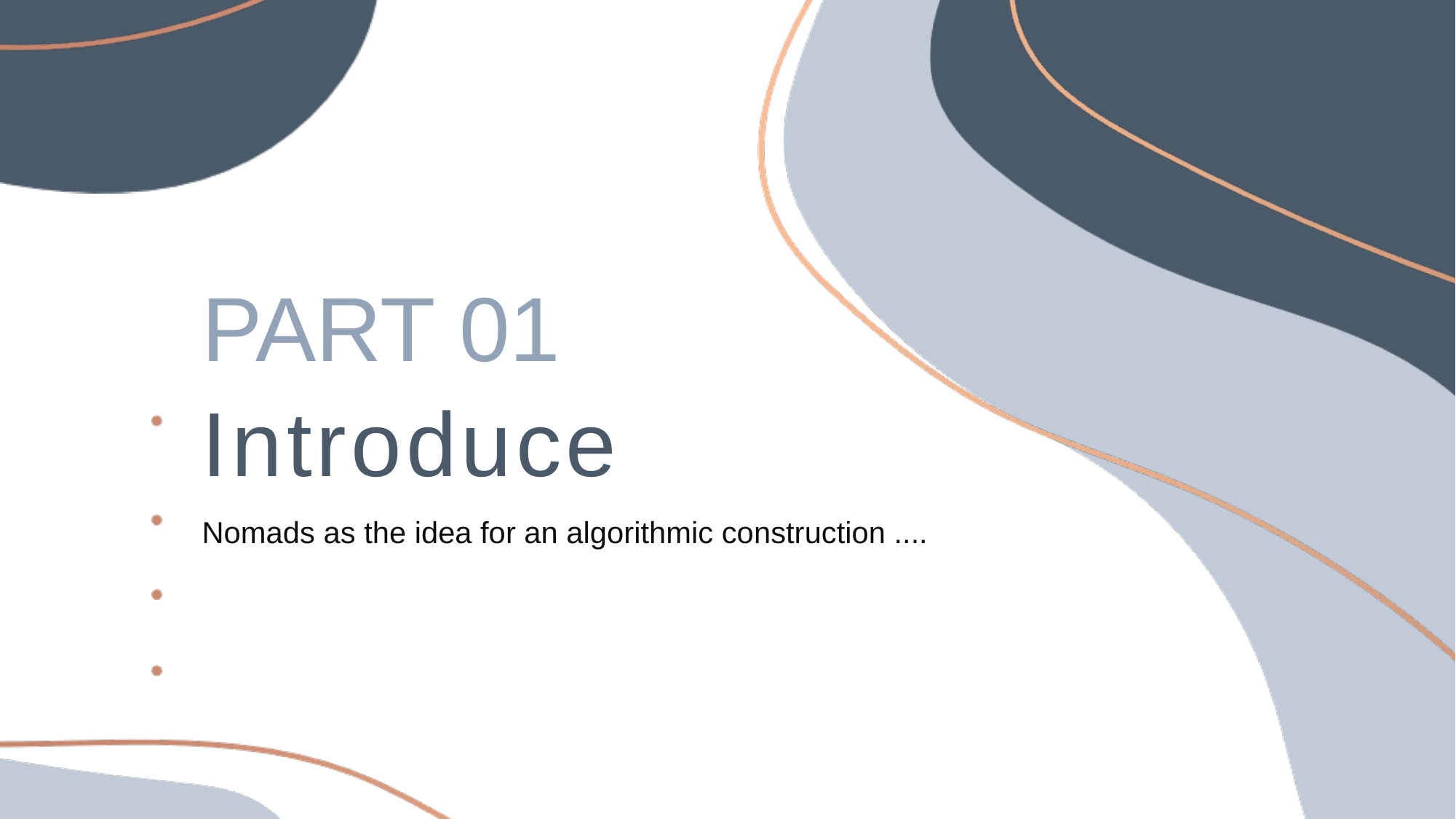

PART 01
Introduce
Nomads as the idea for an algorithmic construction ....